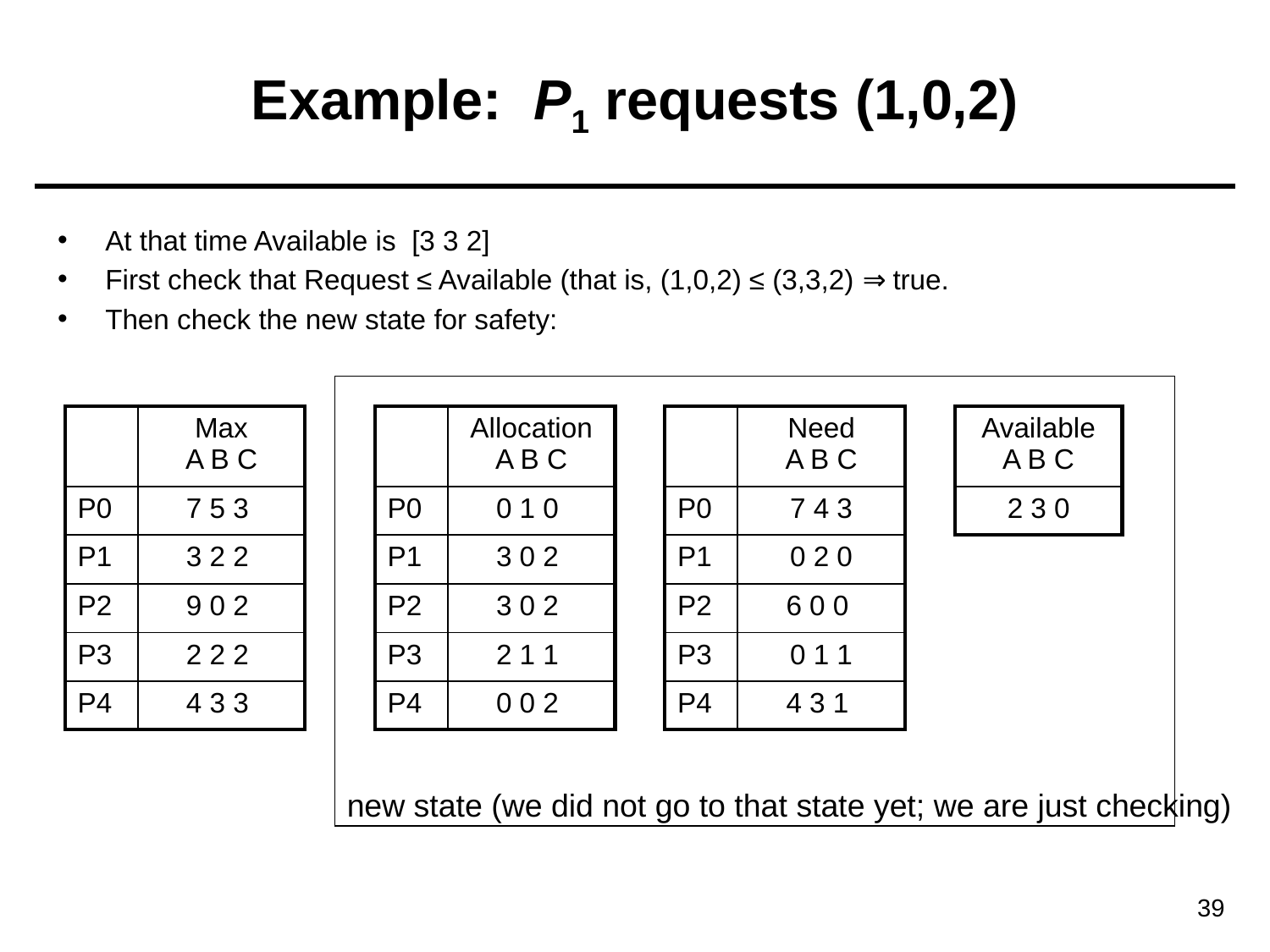

# Example:  P1 requests (1,0,2)
At that time Available is  [3 3 2]
First check that Request ≤ Available (that is, (1,0,2) ≤ (3,3,2) ⇒ true.
Then check the new state for safety:

|  | Max A B C |
| --- | --- |
| P0 | 7 5 3 |
| P1 | 3 2 2 |
| P2 | 9 0 2 |
| P3 | 2 2 2 |
| P4 | 4 3 3 |
|  | Allocation A B C |
| --- | --- |
| P0 | 0 1 0 |
| P1 | 3 0 2 |
| P2 | 3 0 2 |
| P3 | 2 1 1 |
| P4 | 0 0 2 |
|  | Need A B C |
| --- | --- |
| P0 | 7 4 3 |
| P1 | 0 2 0 |
| P2 | 6 0 0 |
| P3 | 0 1 1 |
| P4 | 4 3 1 |
| Available A B C |
| --- |
| 2 3 0 |
new state (we did not go to that state yet; we are just checking)
39